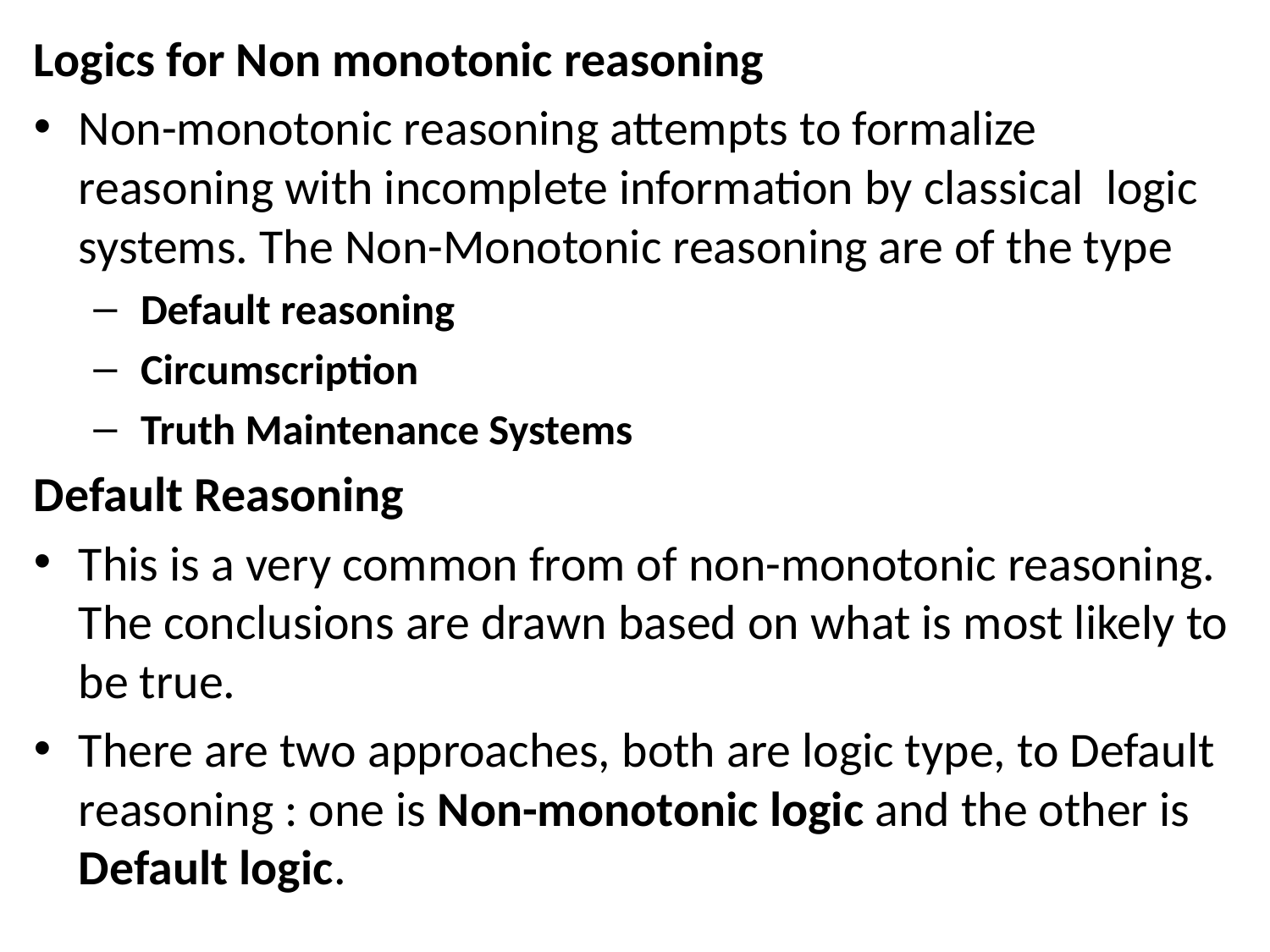

Logics for Non monotonic reasoning
Non-monotonic reasoning attempts to formalize reasoning with incomplete information by classical  logic systems. The Non-Monotonic reasoning are of the type
 Default reasoning
 Circumscription
 Truth Maintenance Systems
Default Reasoning
This is a very common from of non-monotonic reasoning. The conclusions are drawn based on what is most likely to be true.
There are two approaches, both are logic type, to Default reasoning : one is Non-monotonic logic and the other is Default logic.

#